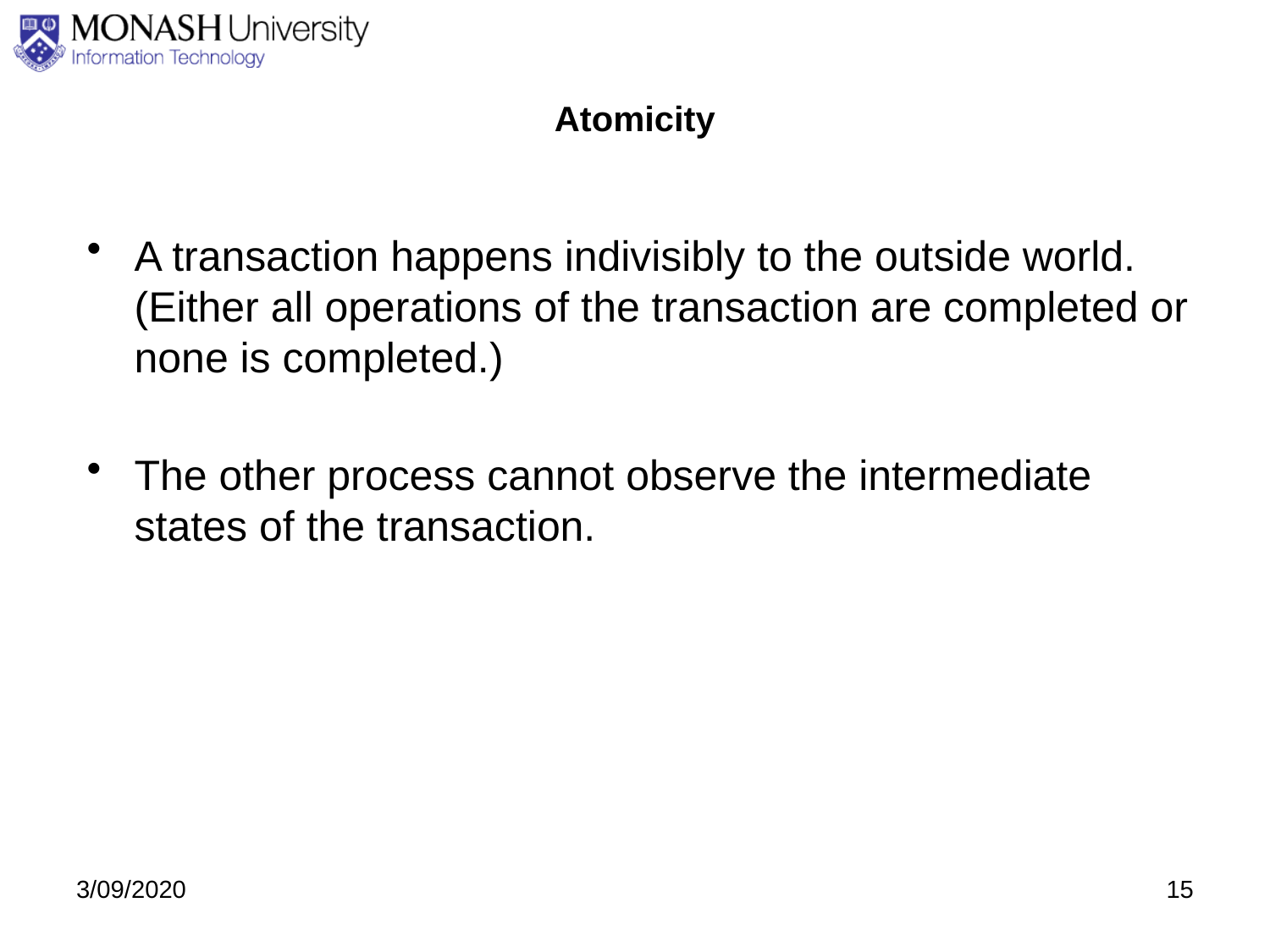

# Atomicity
A transaction happens indivisibly to the outside world. (Either all operations of the transaction are completed or none is completed.)

The other process cannot observe the intermediate states of the transaction.

3/09/2020
15